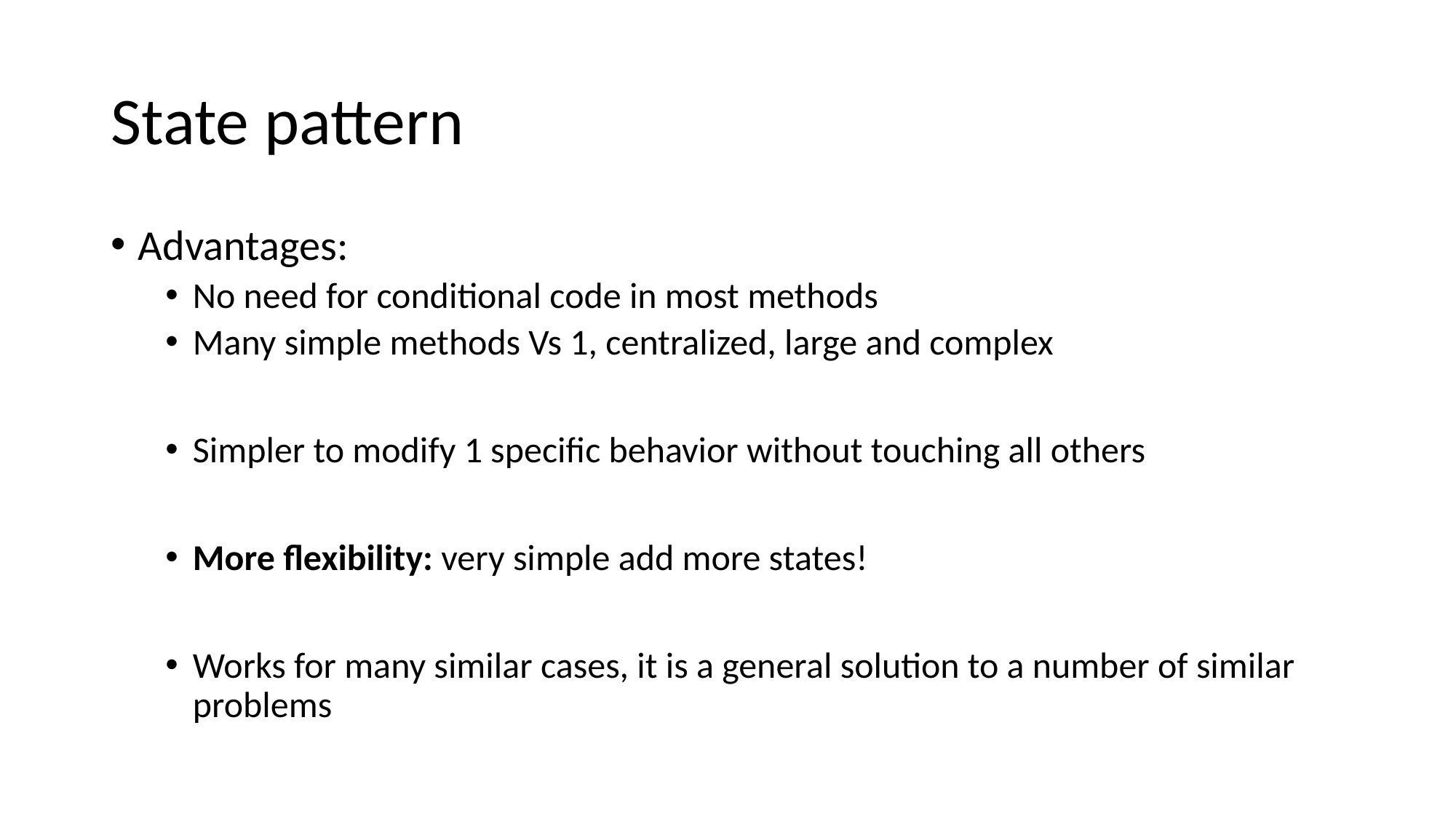

# State pattern
Advantages:
No need for conditional code in most methods
Many simple methods Vs 1, centralized, large and complex

Simpler to modify 1 specific behavior without touching all others

More flexibility: very simple add more states!

Works for many similar cases, it is a general solution to a number of similar problems